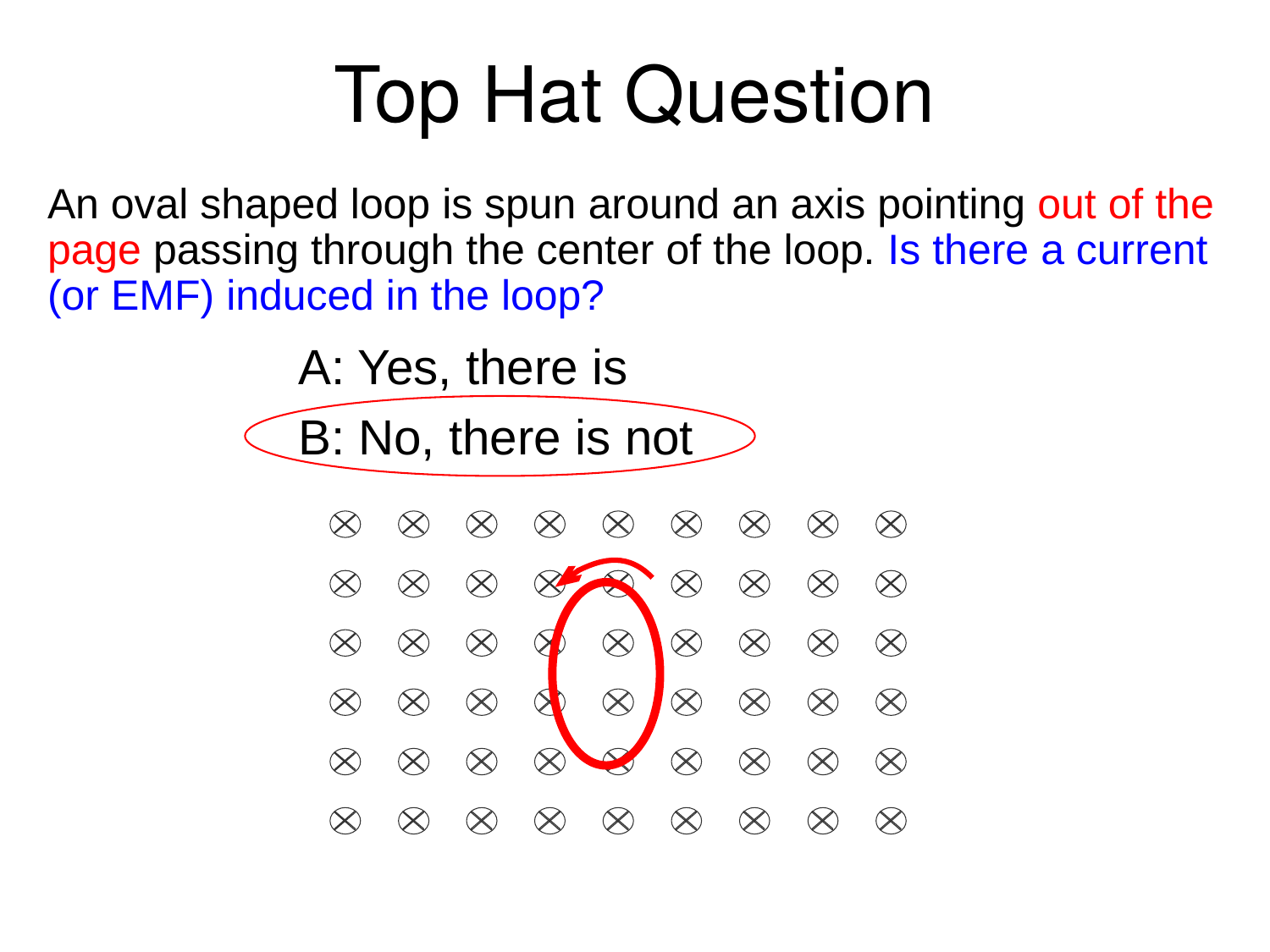

Top Hat Question
An oval shaped loop is spun around an axis pointing out of the page passing through the center of the loop. Is there a current (or EMF) induced in the loop?

A: Yes, there is
B: No, there is not